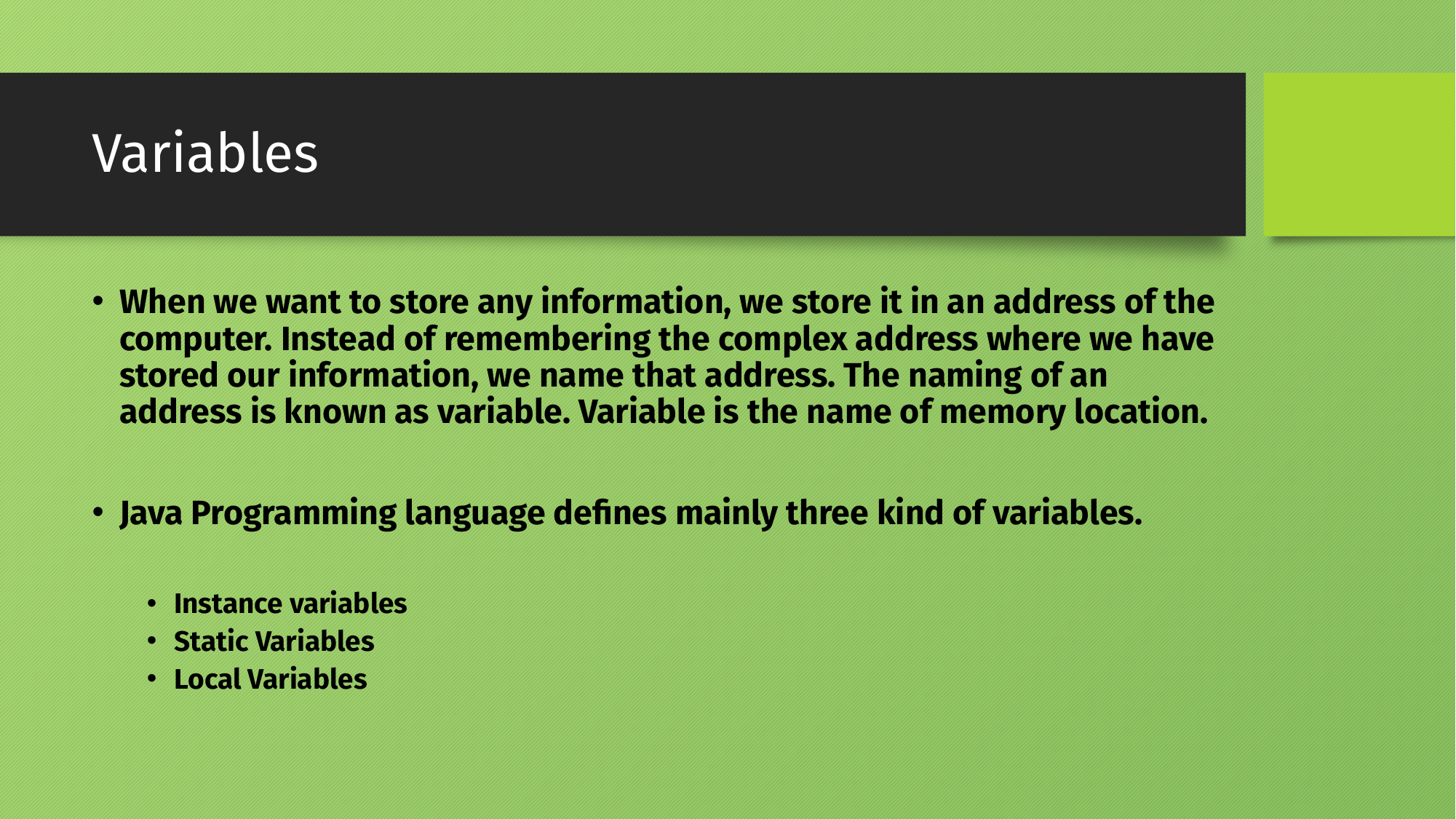

# Variables
When we want to store any information, we store it in an address of the computer. Instead of remembering the complex address where we have stored our information, we name that address. The naming of an address is known as variable. Variable is the name of memory location.

Java Programming language defines mainly three kind of variables.

Instance variables
Static Variables
Local Variables